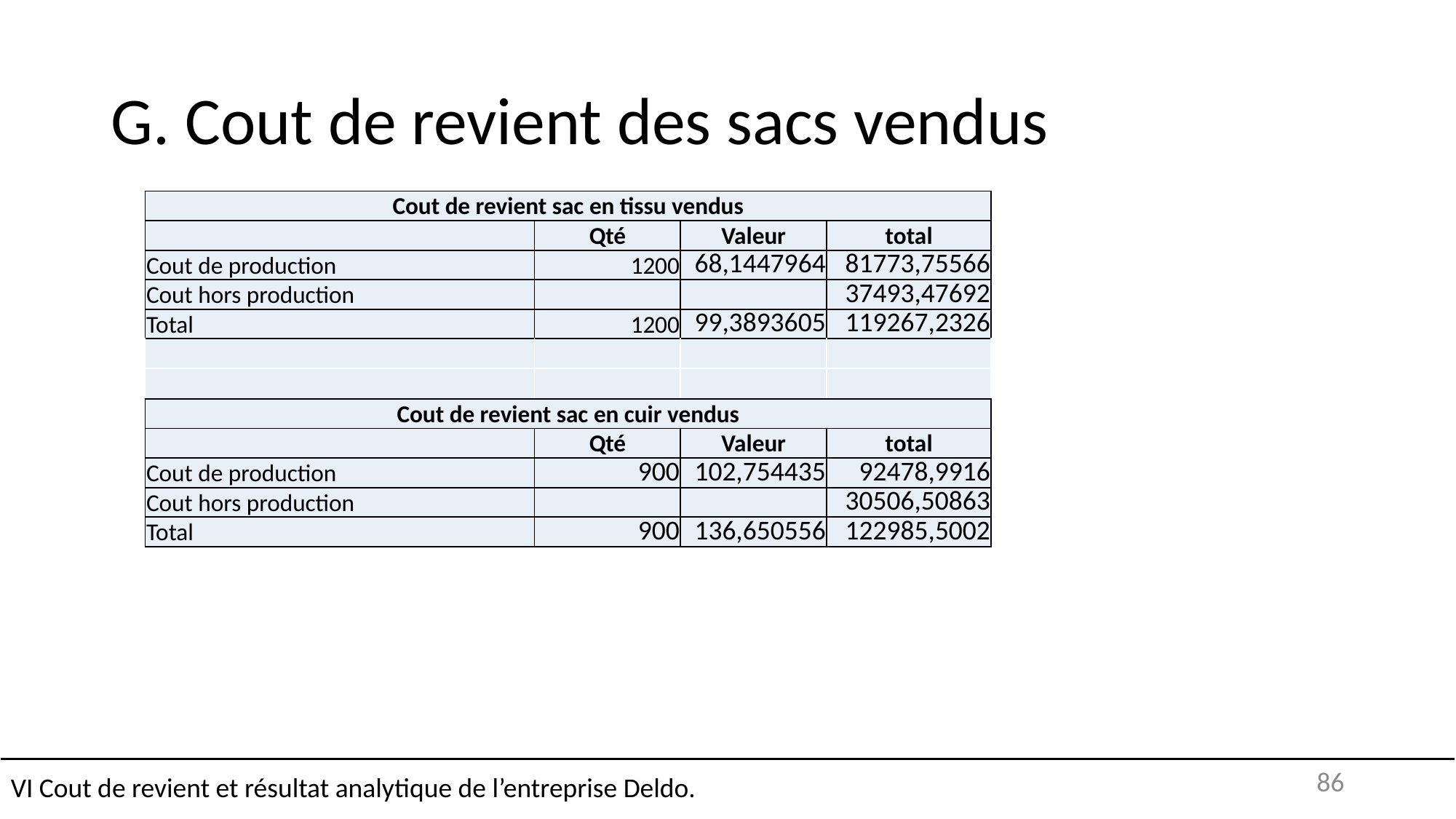

# G. Cout de revient des sacs vendus
| Cout de revient sac en tissu vendus |  |  |  |
| --- | --- | --- | --- |
|  | Qté | Valeur | total |
| Cout de production | 1200 | 68,1447964 | 81773,75566 |
| Cout hors production |  |  | 37493,47692 |
| Total | 1200 | 99,3893605 | 119267,2326 |
|  |  |  |  |
|  |  |  |  |
| Cout de revient sac en cuir vendus |  |  |  |
|  | Qté | Valeur | total |
| Cout de production | 900 | 102,754435 | 92478,9916 |
| Cout hors production |  |  | 30506,50863 |
| Total | 900 | 136,650556 | 122985,5002 |
VI Cout de revient et résultat analytique de l’entreprise Deldo.
86